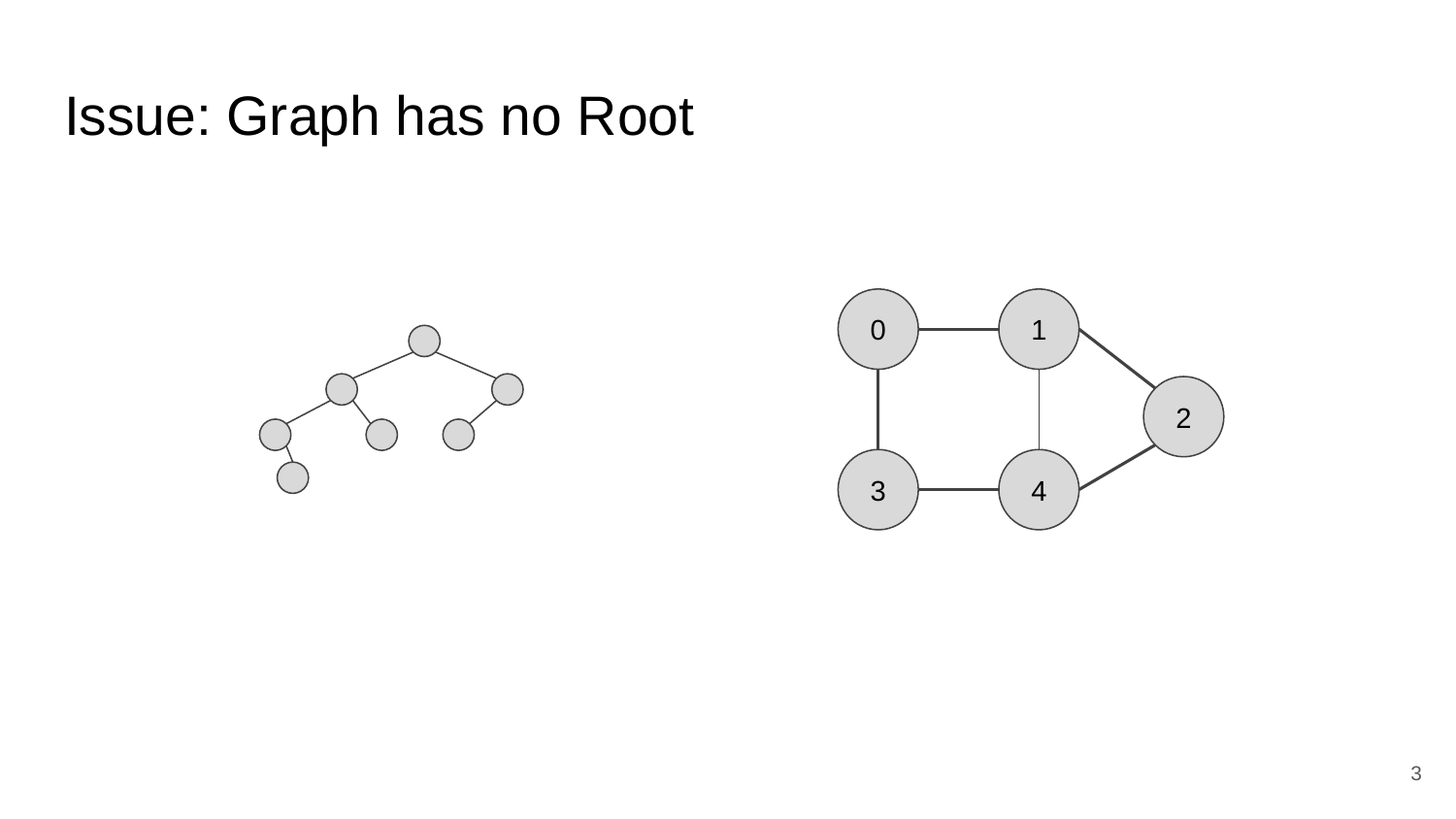

# Issue: Graph has no Root
0
1
2
3
4

3